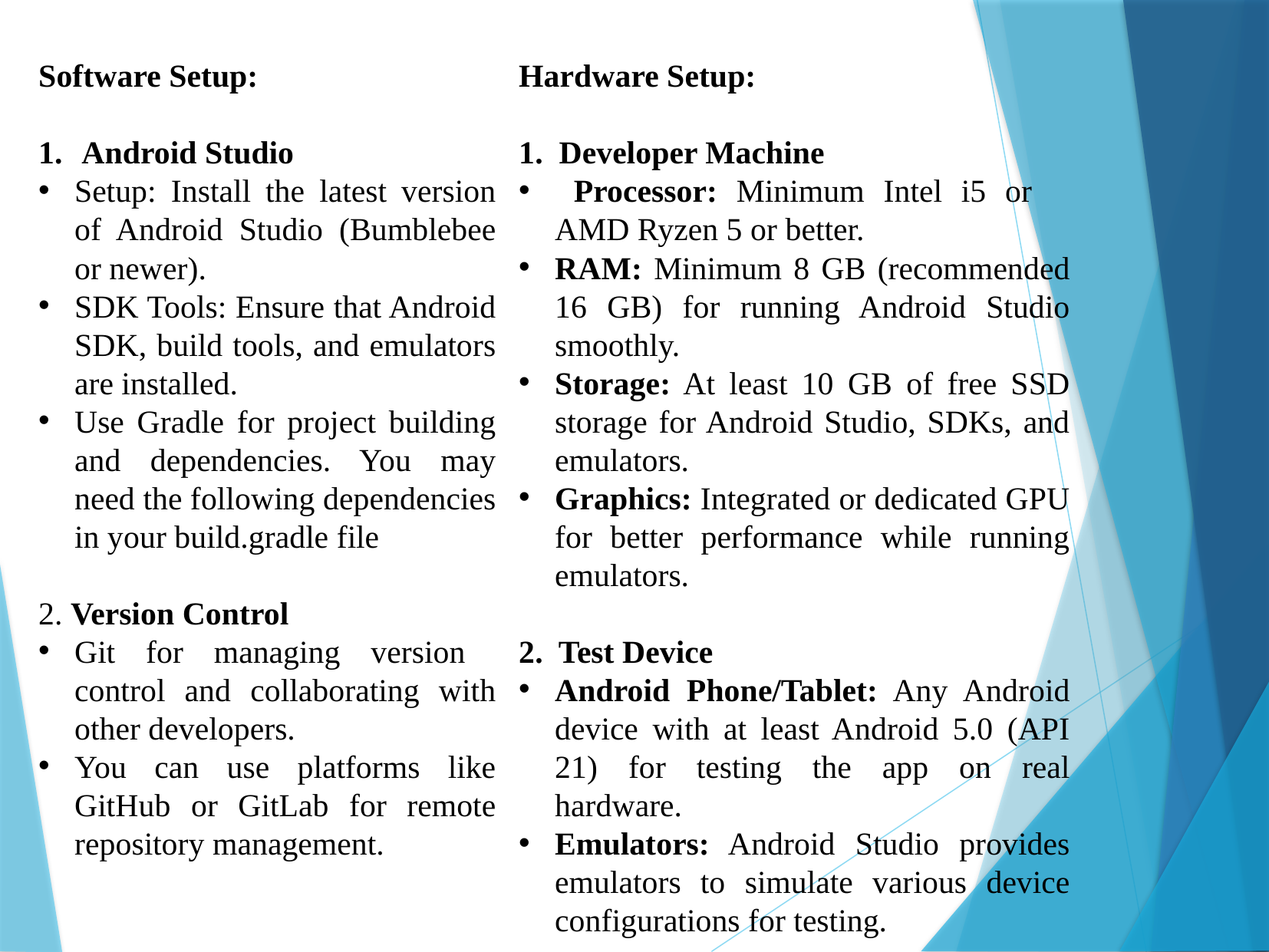

Software Setup:

Android Studio
Setup: Install the latest version of Android Studio (Bumblebee or newer).
SDK Tools: Ensure that Android SDK, build tools, and emulators are installed.
Use Gradle for project building and dependencies. You may need the following dependencies in your build.gradle file

2. Version Control
Git for managing version  control and collaborating with other developers.
You can use platforms like GitHub or GitLab for remote repository management.
Hardware Setup:

1.  Developer Machine
 Processor: Minimum Intel i5 or   AMD Ryzen 5 or better.
RAM: Minimum 8 GB (recommended 16 GB) for running Android Studio smoothly.
Storage: At least 10 GB of free SSD storage for Android Studio, SDKs, and emulators.
Graphics: Integrated or dedicated GPU for better performance while running emulators.

2.  Test Device
Android Phone/Tablet: Any Android device with at least Android 5.0 (API 21) for testing the app on real hardware.
Emulators: Android Studio provides emulators to simulate various device configurations for testing.